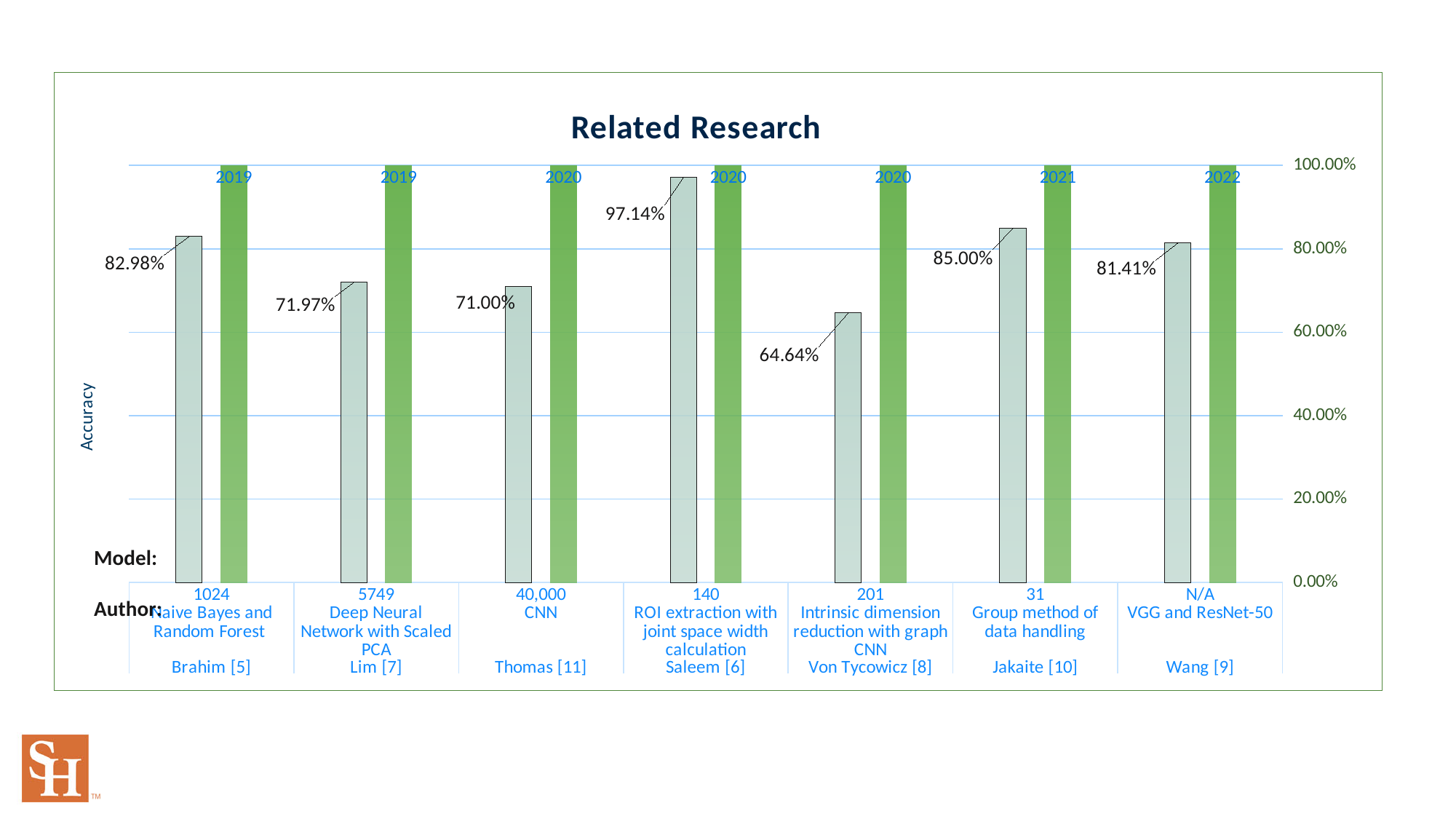

### Chart: Related Research

| Category | Accuracy | Year |
|---|---|---|
| 1024 | 0.8298 | 2019.0 |
| 5749 | 0.7197 | 2019.0 |
| 40,000 | 0.71 | 2020.0 |
| 140 | 0.9714 | 2020.0 |
| 201 | 0.6464 | 2020.0 |
| 31 | 0.85 | 2021.0 |
| N/A | 0.8141 | 2022.0 |
Model:

Author: